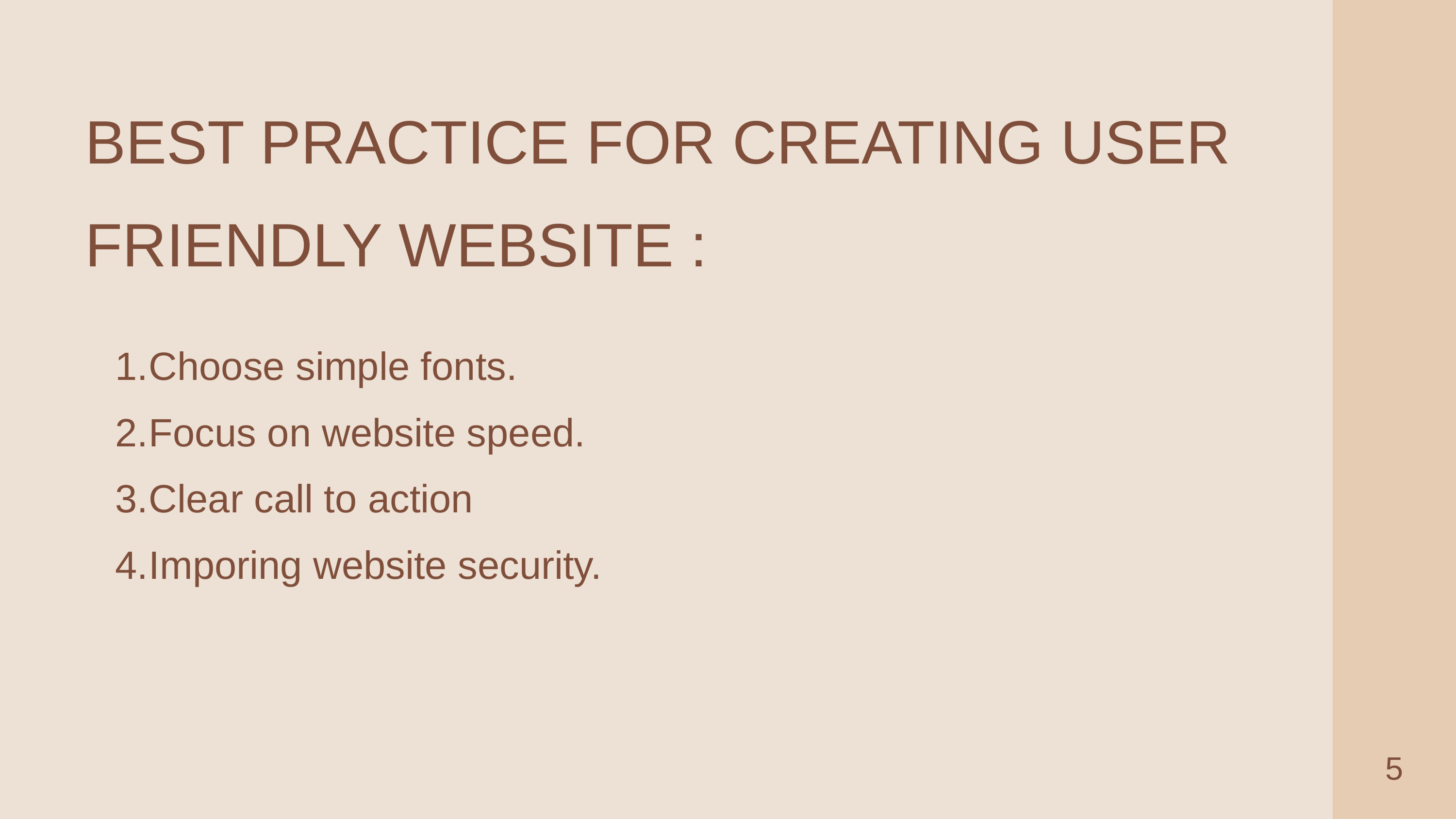

BEST PRACTICE FOR CREATING USER FRIENDLY WEBSITE :
Choose simple fonts.
Focus on website speed.
Clear call to action
Imporing website security.
5